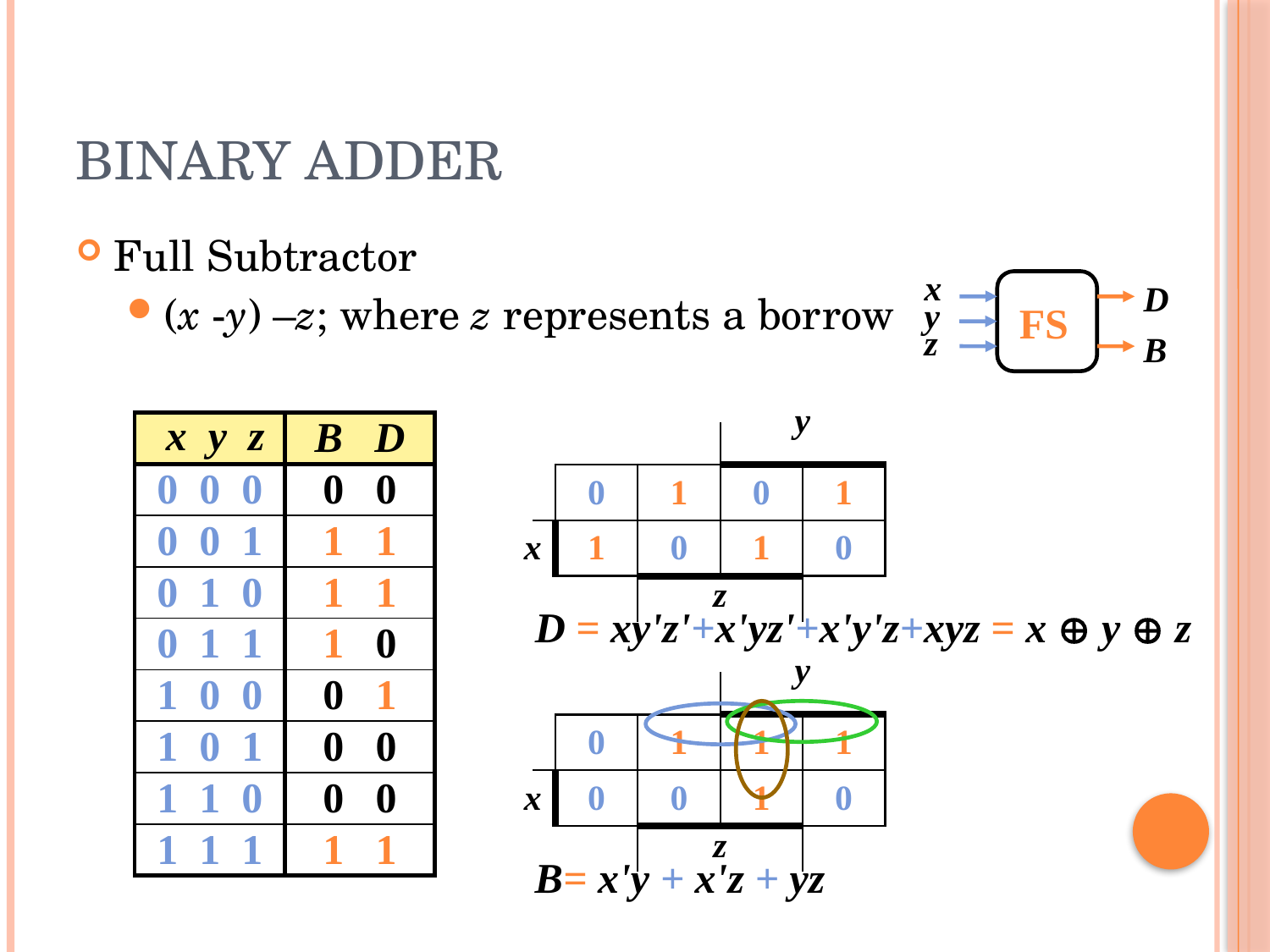

# Binary Adder
Full Subtractor
(x -y) –z; where z represents a borrow

D
B
x
y
z

FS

|  |  |  |  | y |  |
| --- | --- | --- | --- | --- | --- |
|  |  |  |  |  |  |
|  |  | 0 | 1 | 0 | 1 |
| x |  | 1 | 0 | 1 | 0 |
|  |  |  | z |  |  |
|  |  |  |  |  |  |
| x y z | B D |
| --- | --- |
| 0 0 0 | 0 0 |
| 0 0 1 | 1 1 |
| 0 1 0 | 1 1 |
| 0 1 1 | 1 0 |
| 1 0 0 | 0 1 |
| 1 0 1 | 0 0 |
| 1 1 0 | 0 0 |
| 1 1 1 | 1 1 |
D = xy'z'+x'yz'+x'y'z+xyz = x ⊕ y ⊕ z
|  |  |  |  | y |  |
| --- | --- | --- | --- | --- | --- |
|  |  |  |  |  |  |
|  |  | 0 | 1 | 1 | 1 |
| x |  | 0 | 0 | 1 | 0 |
|  |  |  | z |  |  |
|  |  |  |  |  |  |

B= x'y + x'z + yz